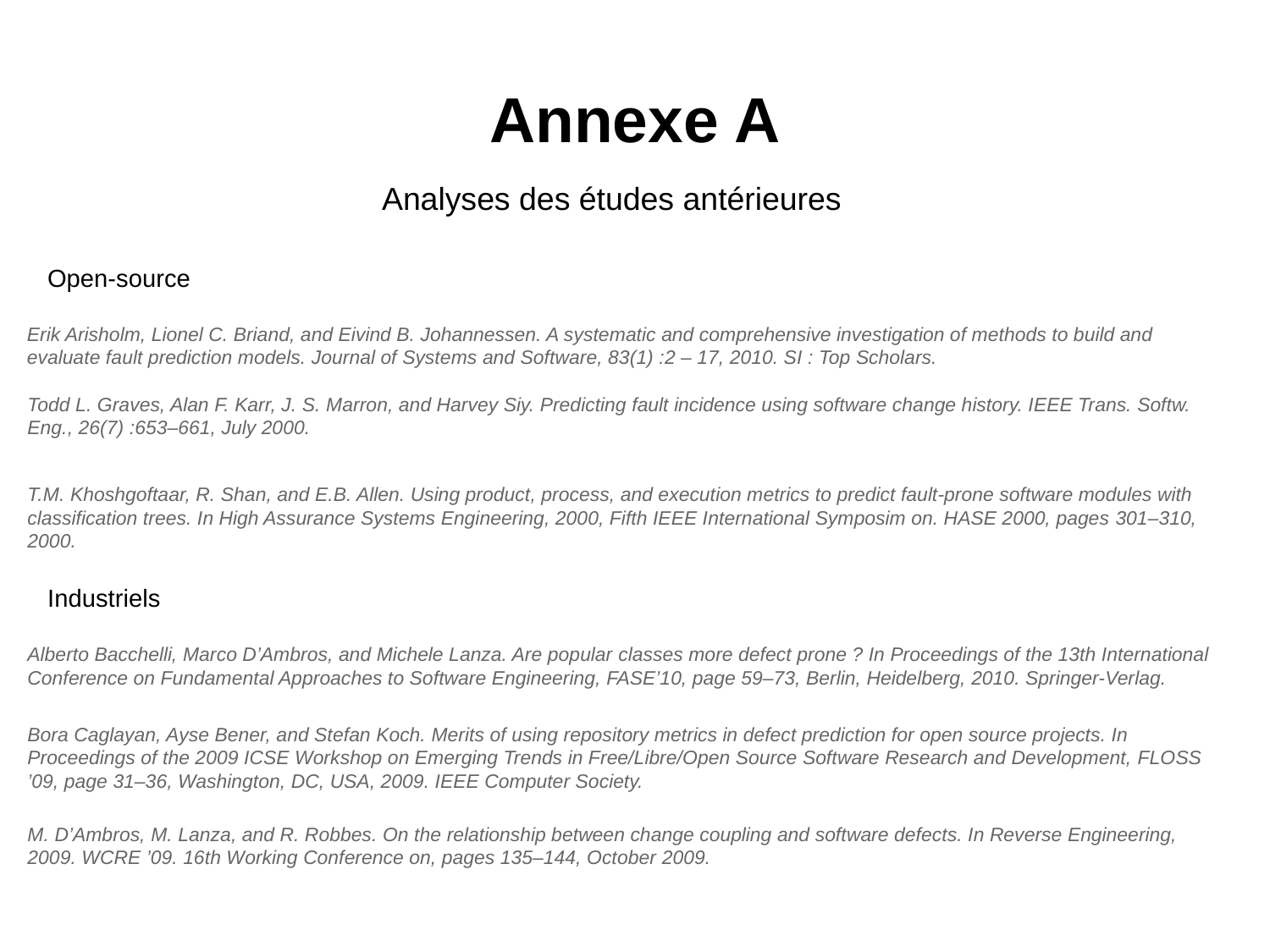

# Annexe A
Analyses des études antérieures

Open-source
Erik Arisholm, Lionel C. Briand, and Eivind B. Johannessen. A systematic and comprehensive investigation of methods to build and
evaluate fault prediction models. Journal of Systems and Software, 83(1) :2 – 17, 2010. SI : Top Scholars.
Todd L. Graves, Alan F. Karr, J. S. Marron, and Harvey Siy. Predicting fault incidence using software change history. IEEE Trans. Softw. Eng., 26(7) :653–661, July 2000.
T.M. Khoshgoftaar, R. Shan, and E.B. Allen. Using product, process, and execution metrics to predict fault-prone software modules with classification trees. In High Assurance Systems Engineering, 2000, Fifth IEEE International Symposim on. HASE 2000, pages 301–310, 2000.
Industriels
Alberto Bacchelli, Marco D’Ambros, and Michele Lanza. Are popular classes more defect prone ? In Proceedings of the 13th International Conference on Fundamental Approaches to Software Engineering, FASE’10, page 59–73, Berlin, Heidelberg, 2010. Springer-Verlag.
Bora Caglayan, Ayse Bener, and Stefan Koch. Merits of using repository metrics in defect prediction for open source projects. In Proceedings of the 2009 ICSE Workshop on Emerging Trends in Free/Libre/Open Source Software Research and Development, FLOSS ’09, page 31–36, Washington, DC, USA, 2009. IEEE Computer Society.
M. D’Ambros, M. Lanza, and R. Robbes. On the relationship between change coupling and software defects. In Reverse Engineering, 2009. WCRE ’09. 16th Working Conference on, pages 135–144, October 2009.